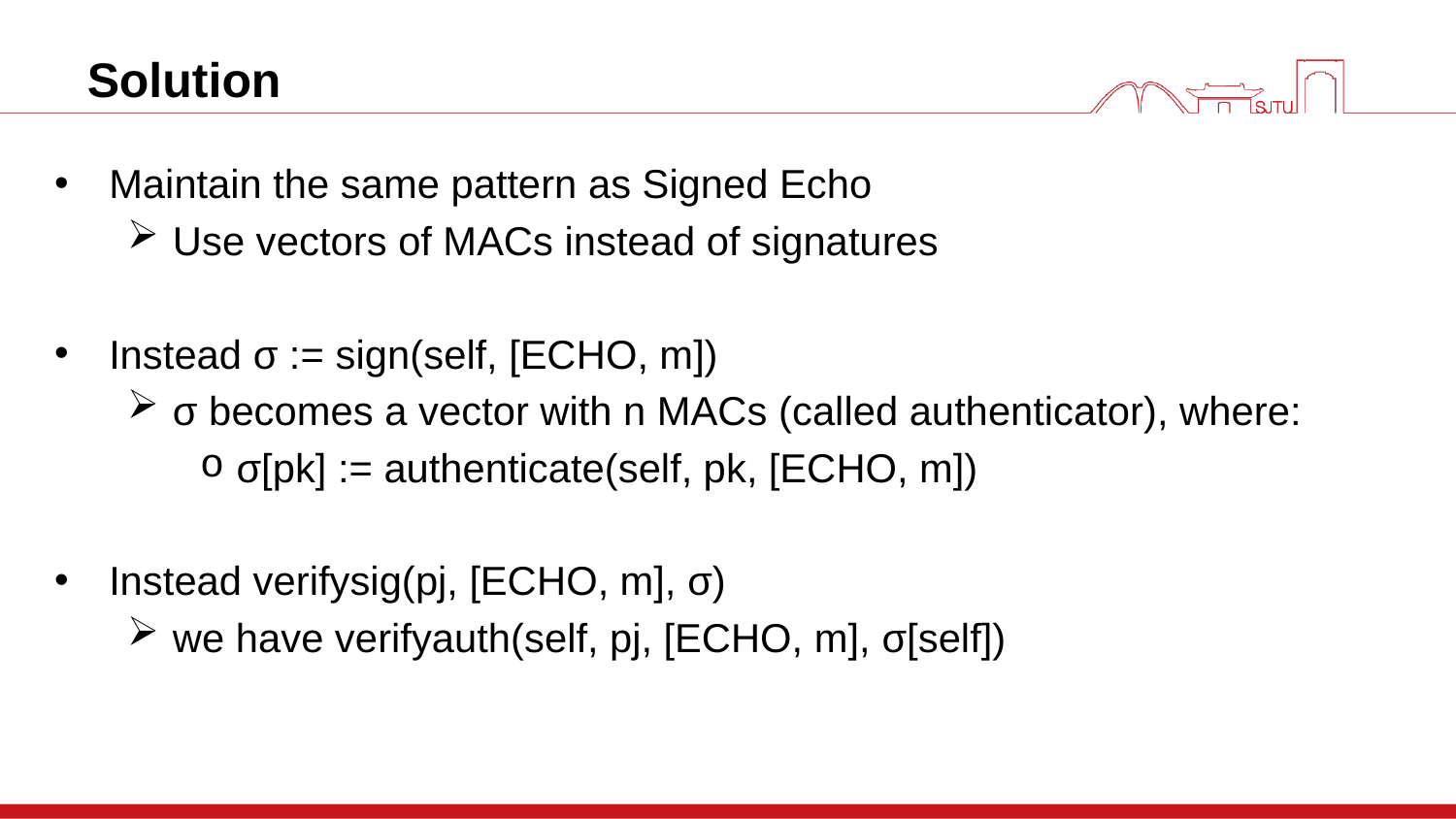

# Solution
Maintain the same pattern as Signed Echo
Use vectors of MACs instead of signatures

Instead σ := sign(self, [ECHO, m])
σ becomes a vector with n MACs (called authenticator), where:
σ[pk] := authenticate(self, pk, [ECHO, m])

Instead verifysig(pj, [ECHO, m], σ)
we have verifyauth(self, pj, [ECHO, m], σ[self])